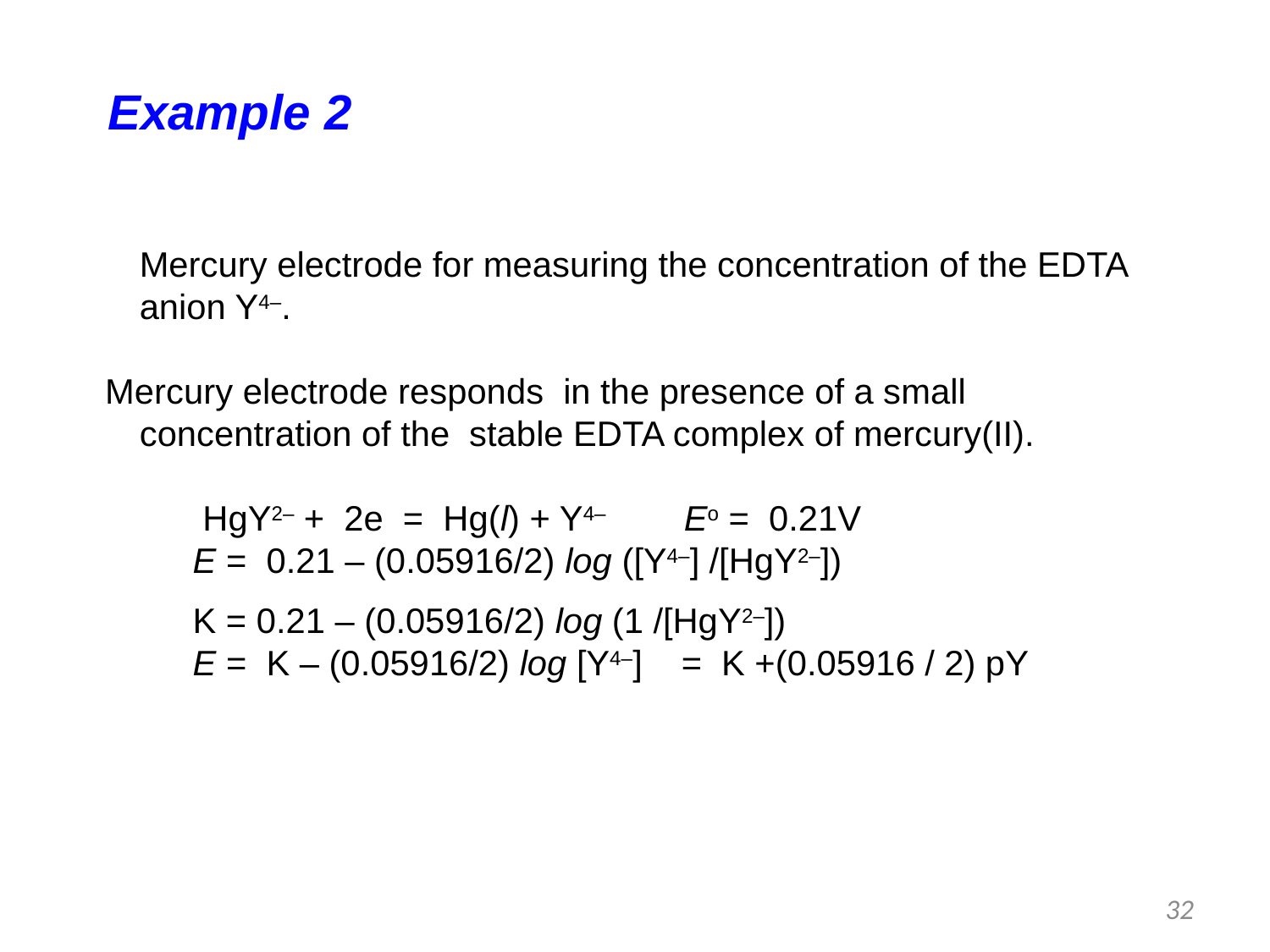

Example 2

	Mercury electrode for measuring the concentration of the EDTA anion Y4–.

   Mercury electrode responds  in the presence of a small concentration of the  stable EDTA complex of mercury(II).

             HgY2– +  2e  =  Hg(l) + Y4–        Eo =  0.21V
            E =  0.21 – (0.05916/2) log ([Y4–] /[HgY2–])
            K = 0.21 – (0.05916/2) log (1 /[HgY2–])
            E =  K – (0.05916/2) log [Y4–]    =  K +(0.05916 / 2) pY
32